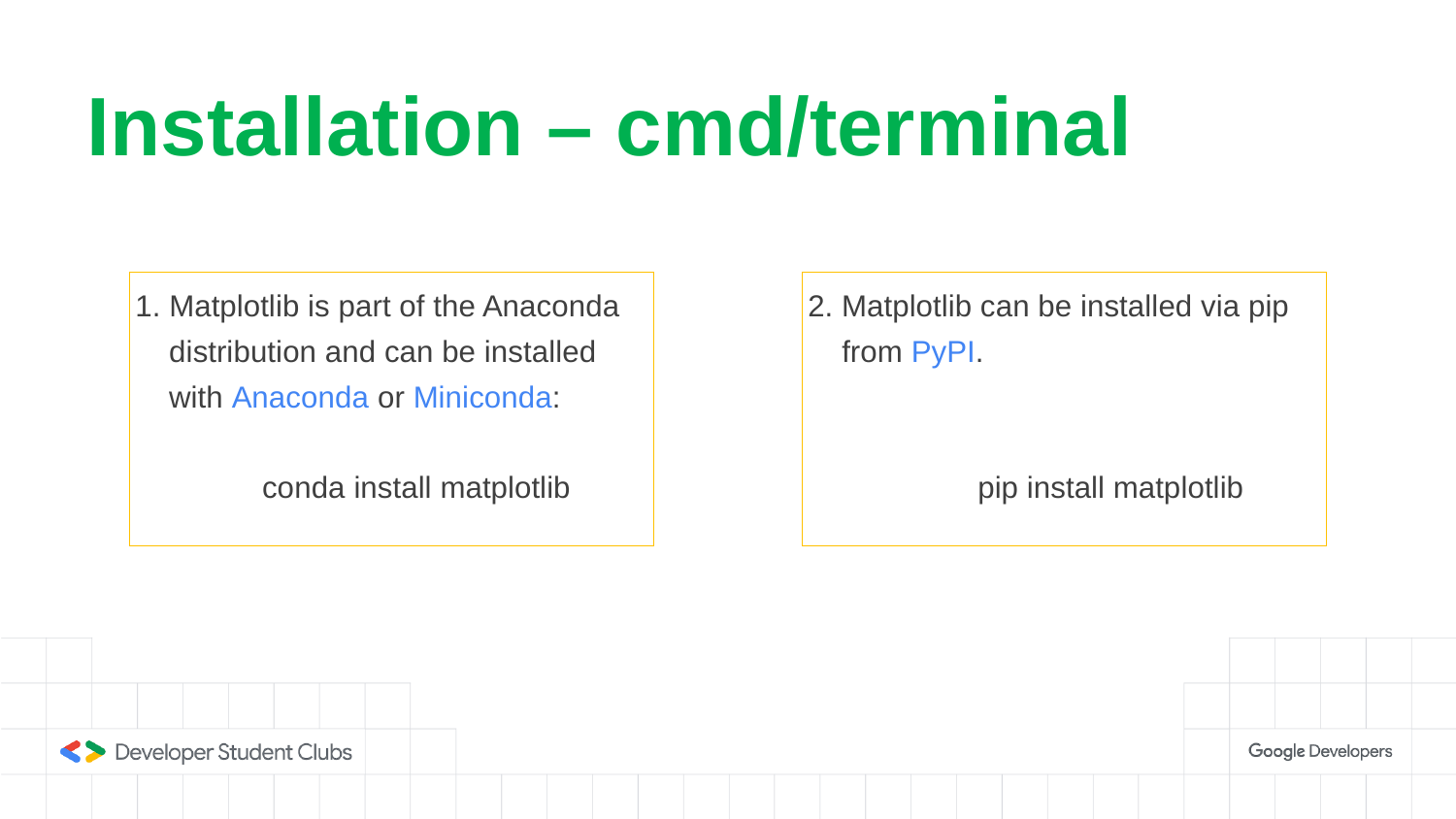

# Installation – cmd/terminal
2. Matplotlib can be installed via pip
    from PyPI.

                    pip install matplotlib
1. Matplotlib is part of the Anaconda
    distribution and can be installed
    with Anaconda or Miniconda:
               conda install matplotlib